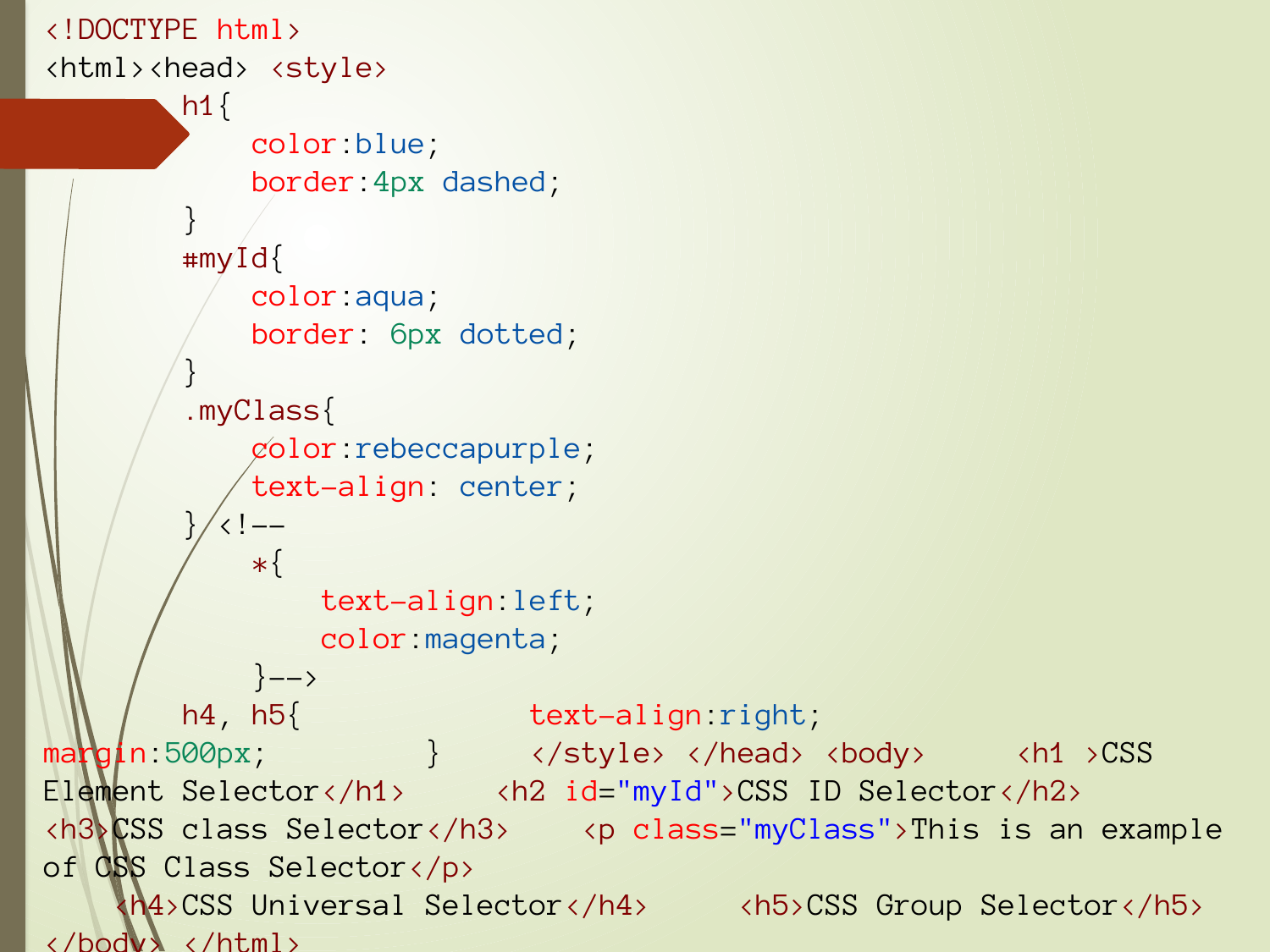

<!DOCTYPE html>
<html><head> <style>
        h1{
            color:blue;
            border:4px dashed;
        }
        #myId{
            color:aqua;
            border: 6px dotted;
        }
        .myClass{
            color:rebeccapurple;
            text-align: center;
        } <!--
            *{
                text-align:left;
                color:magenta;
            }-->
        h4, h5{             text-align:right;             margin:500px;         }     </style> </head> <body>     <h1 >CSS Element Selector</h1>     <h2 id="myId">CSS ID Selector</h2>     <h3>CSS class Selector</h3>    <p class="myClass">This is an example of CSS Class Selector</p>
    <h4>CSS Universal Selector</h4>     <h5>CSS Group Selector</h5>
</body> </html>